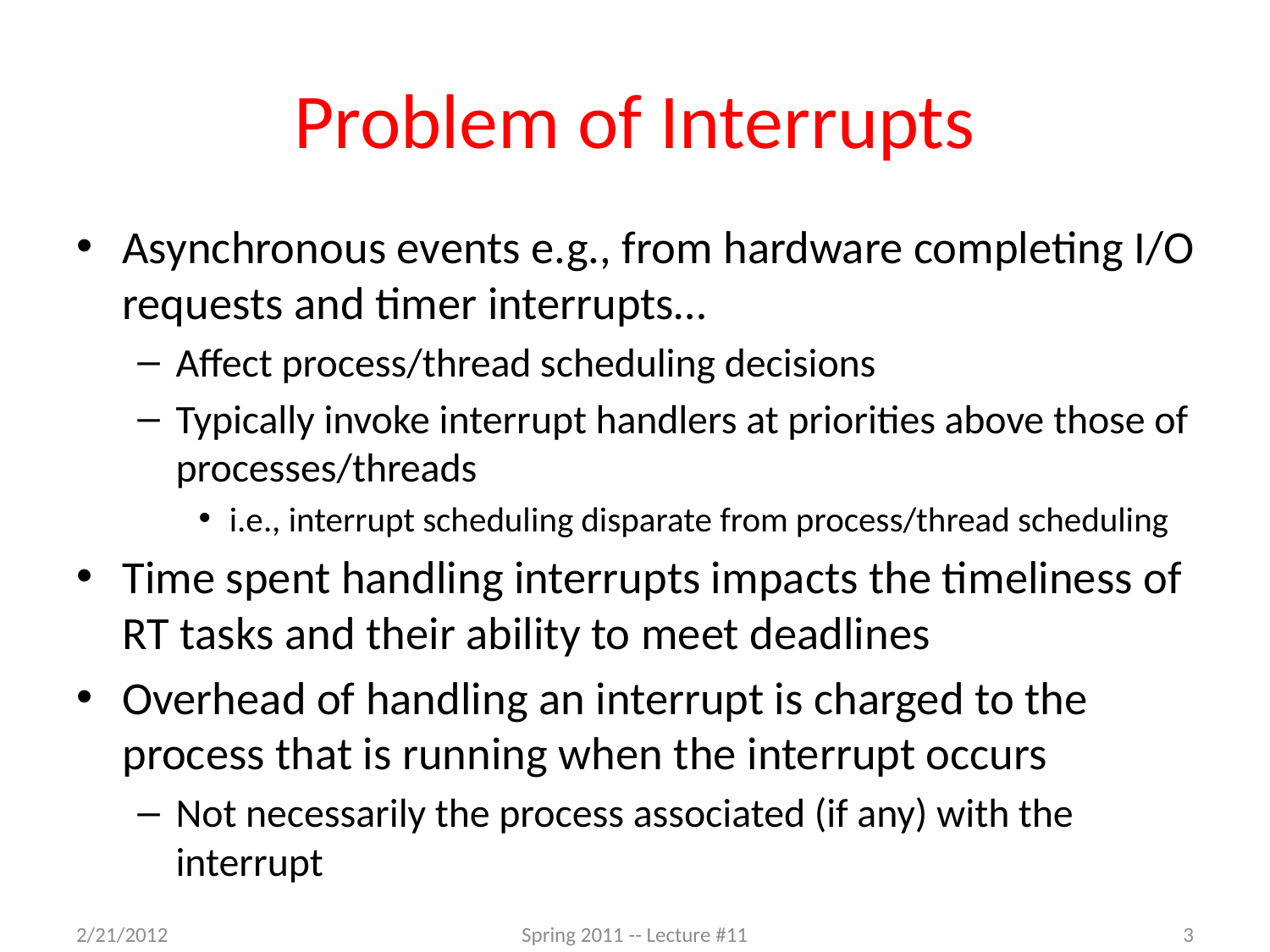

# Problem of Interrupts
Asynchronous events e.g., from hardware completing I/O requests and timer interrupts…
Affect process/thread scheduling decisions
Typically invoke interrupt handlers at priorities above those of processes/threads
i.e., interrupt scheduling disparate from process/thread scheduling
Time spent handling interrupts impacts the timeliness of RT tasks and their ability to meet deadlines
Overhead of handling an interrupt is charged to the process that is running when the interrupt occurs
Not necessarily the process associated (if any) with the interrupt
2/21/2012
Spring 2011 -- Lecture #11
3